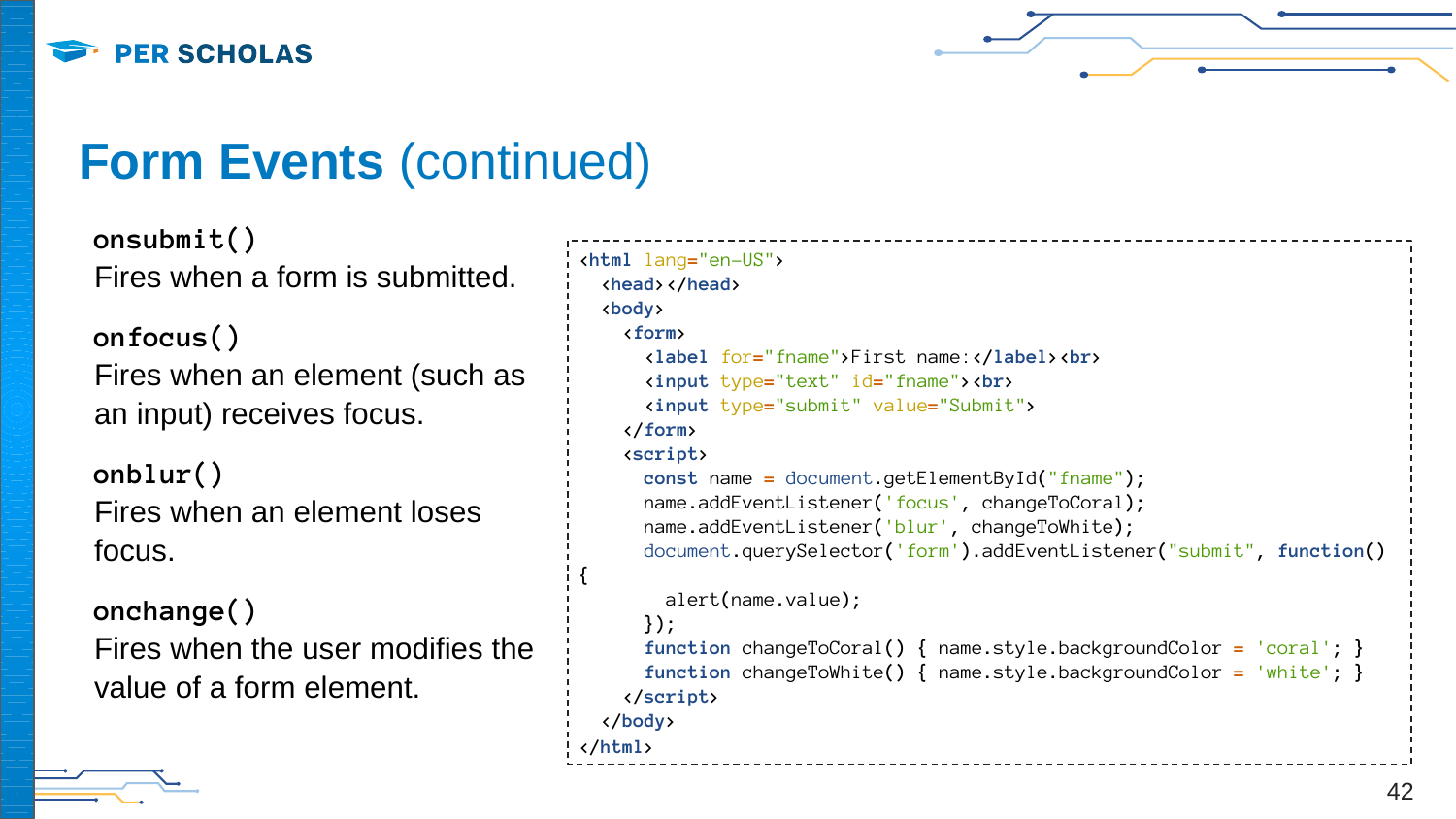

# Form Events (continued)
onsubmit()
Fires when a form is submitted.
onfocus()
Fires when an element (such as an input) receives focus.
onblur()
Fires when an element loses focus.
onchange()
Fires when the user modifies the value of a form element.
<html lang="en-US">
  <head></head>
  <body>
    <form>
      <label for="fname">First name:</label><br>
      <input type="text" id="fname"><br>
      <input type="submit" value="Submit">
    </form>
    <script>
      const name = document.getElementById("fname");
      name.addEventListener('focus', changeToCoral);
      name.addEventListener('blur', changeToWhite);
      document.querySelector('form').addEventListener("submit", function() {
        alert(name.value);
      });
      function changeToCoral() { name.style.backgroundColor = 'coral'; }
      function changeToWhite() { name.style.backgroundColor = 'white'; }
    </script>
  </body>
</html>

42